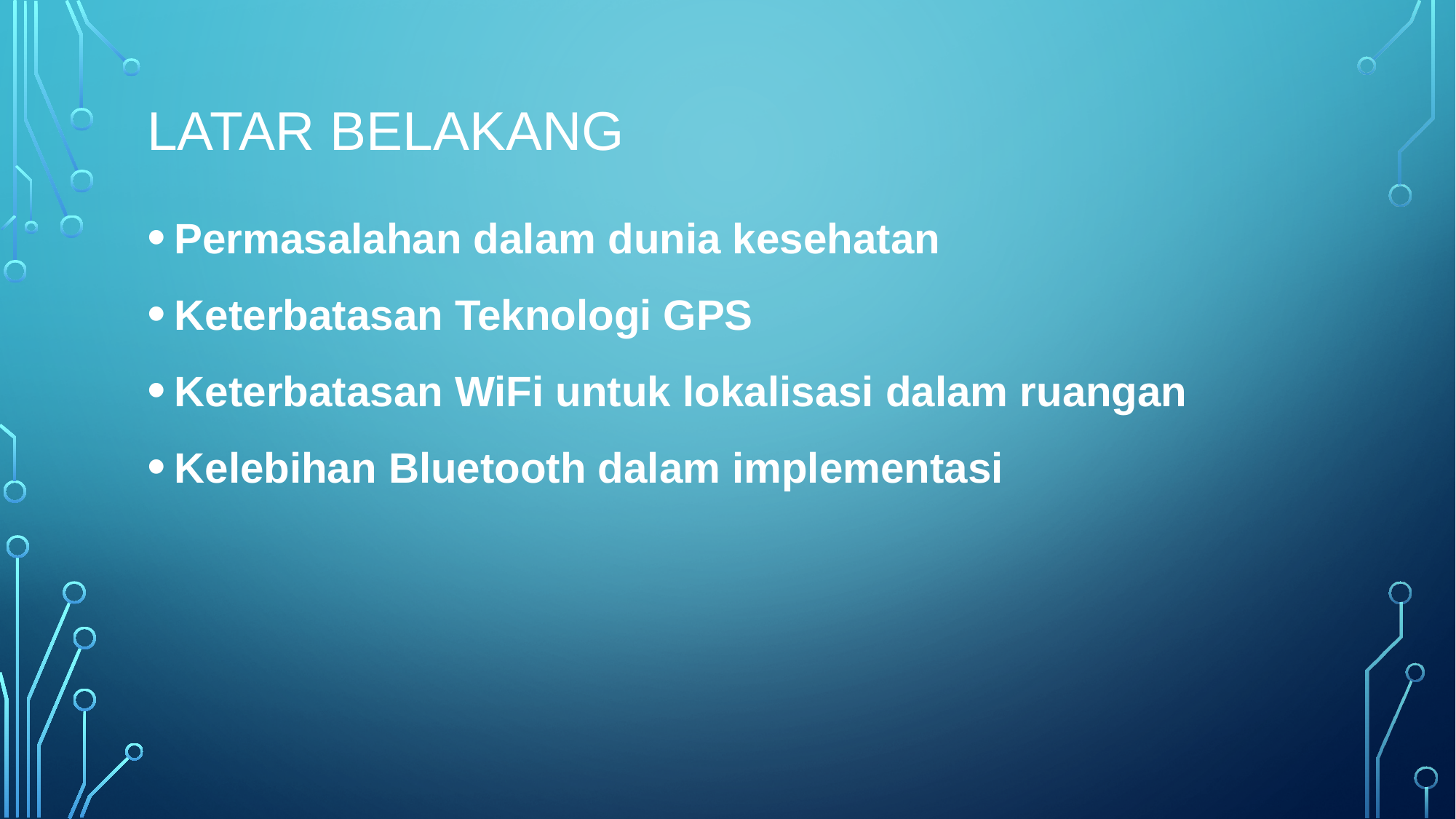

# Latar Belakang
Permasalahan dalam dunia kesehatan
Keterbatasan Teknologi GPS
Keterbatasan WiFi untuk lokalisasi dalam ruangan
Kelebihan Bluetooth dalam implementasi